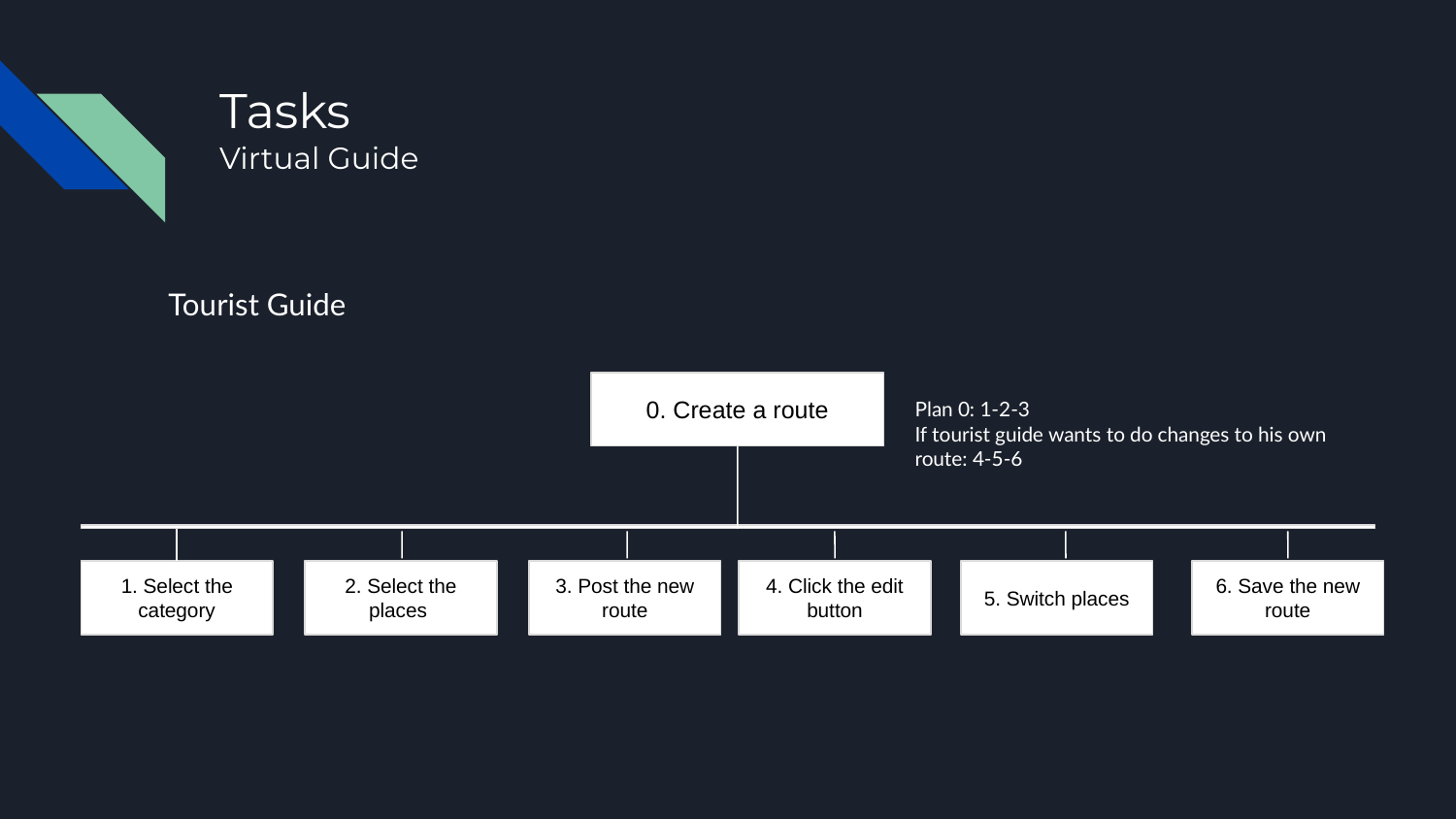

# Tasks
Virtual Guide
Tourist Guide
0. Create a route
Plan 0: 1-2-3
If tourist guide wants to do changes to his own route: 4-5-6

1. Select the category
2. Select the places
3. Post the new route
4. Click the edit button
5. Switch places
6. Save the new route